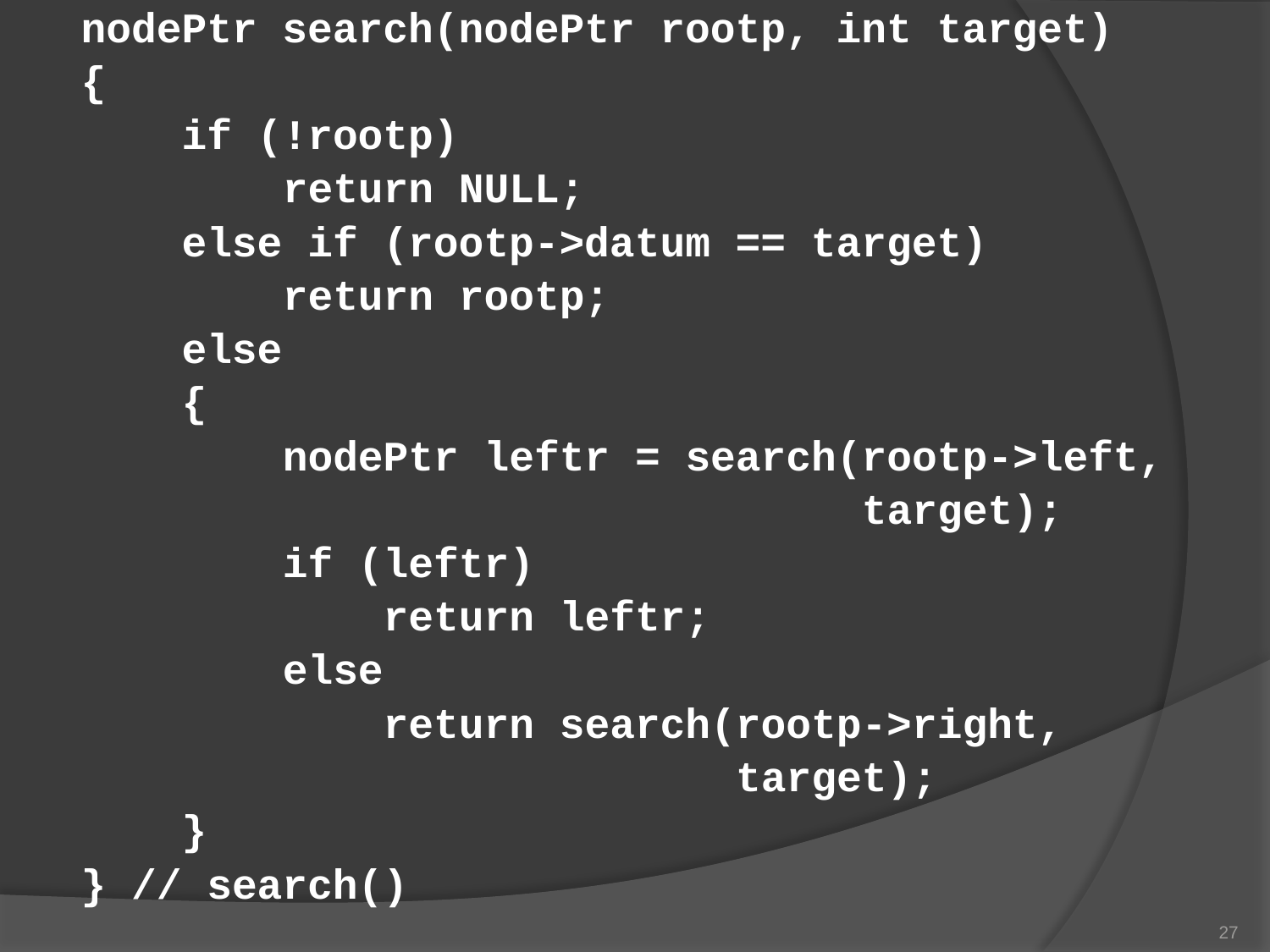

nodePtr search(nodePtr rootp, int target)
{
    if (!rootp)
        return NULL;
    else if (rootp->datum == target)
        return rootp;
    else
    {
        nodePtr leftr = search(rootp->left,
                               target);
        if (leftr)
            return leftr;
        else
            return search(rootp->right,
                          target);
    }
} // search()
27